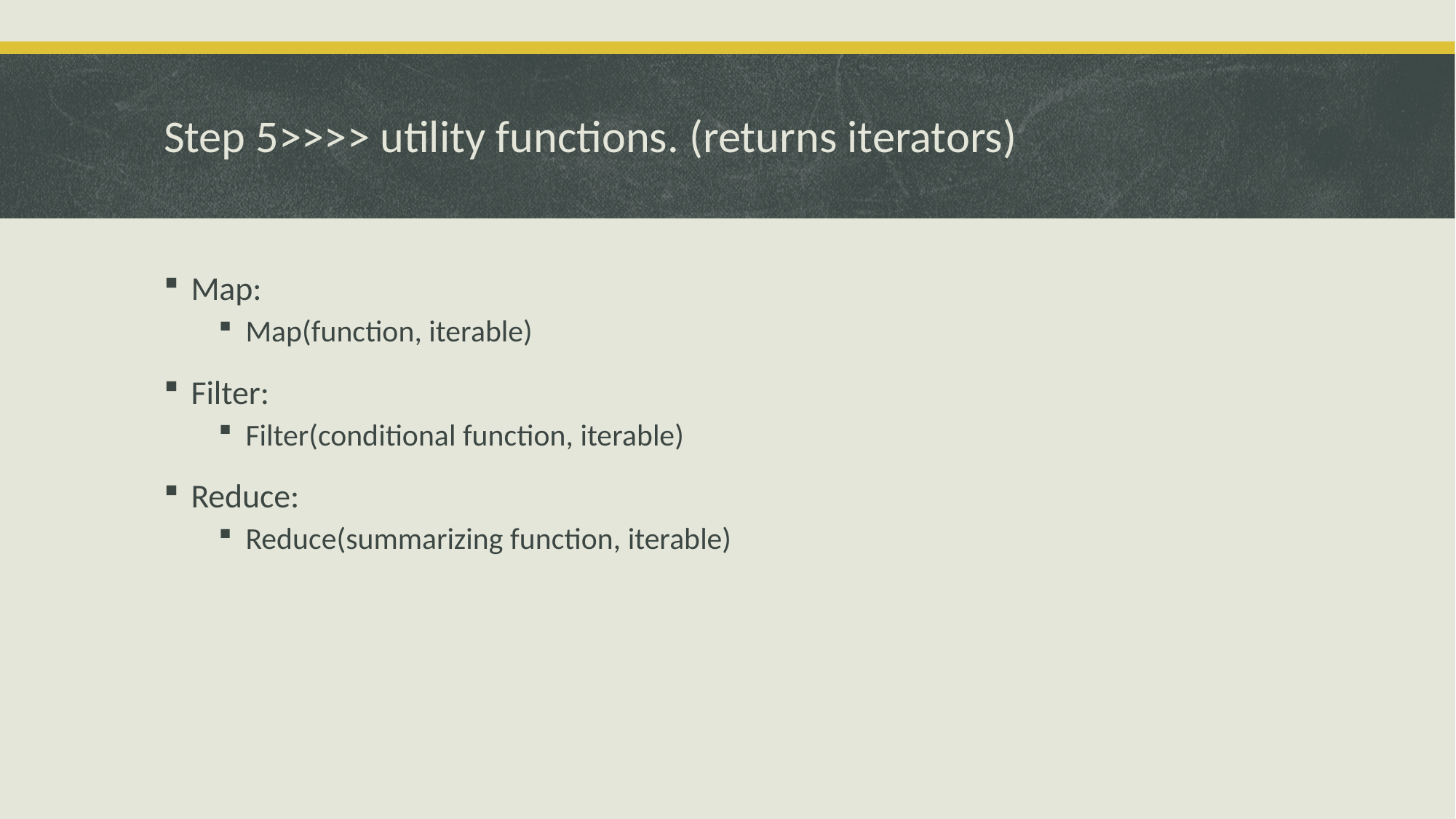

# Step 5>>>> utility functions. (returns iterators)
Map:
Map(function, iterable)
Filter:
Filter(conditional function, iterable)
Reduce:
Reduce(summarizing function, iterable)